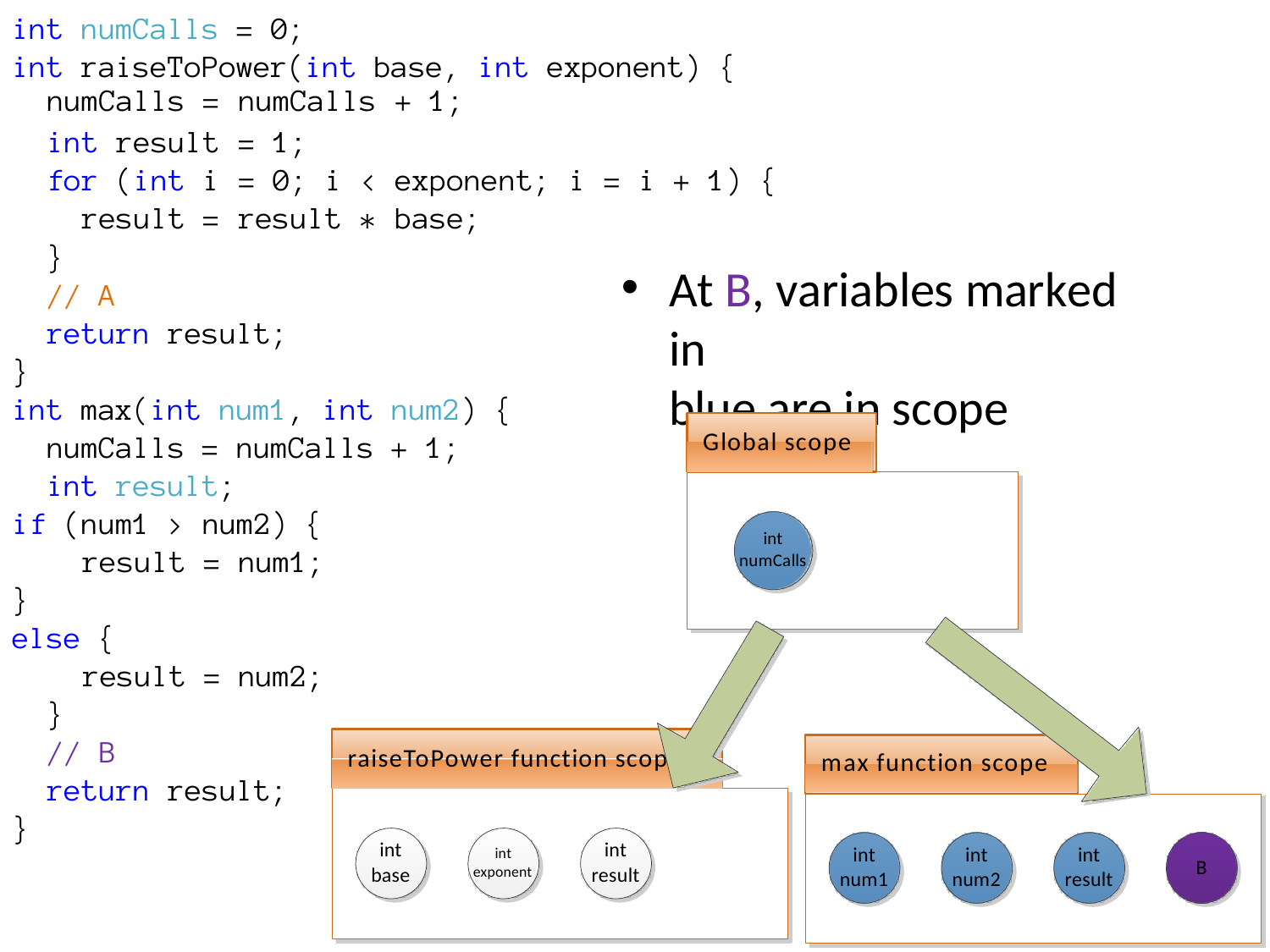

int numCalls = 0;
int raiseToPower(int base, int exponent) {
| numCalls = | numCalls | + 1; |  |  |  |
| --- | --- | --- | --- | --- | --- |
| int result | = 1; |  |  |  |  |
| for (int i | = 0; i < | exponent; | i | = i | + 1) { |
| result = | result \* | base; |  |  |  |
}
// A
return result;
At B, variables marked in
blue are in scope
}
int max(int num1, int num2) { numCalls = numCalls + 1; int result;
if (num1 > num2) {
result = num1;
}
else {
result = num2;

Global scope

int numCalls

}
// B
return result;

raiseToPower function scope
max function scope

}

int base
int result

int num1
int num2
int result
int exponent
B